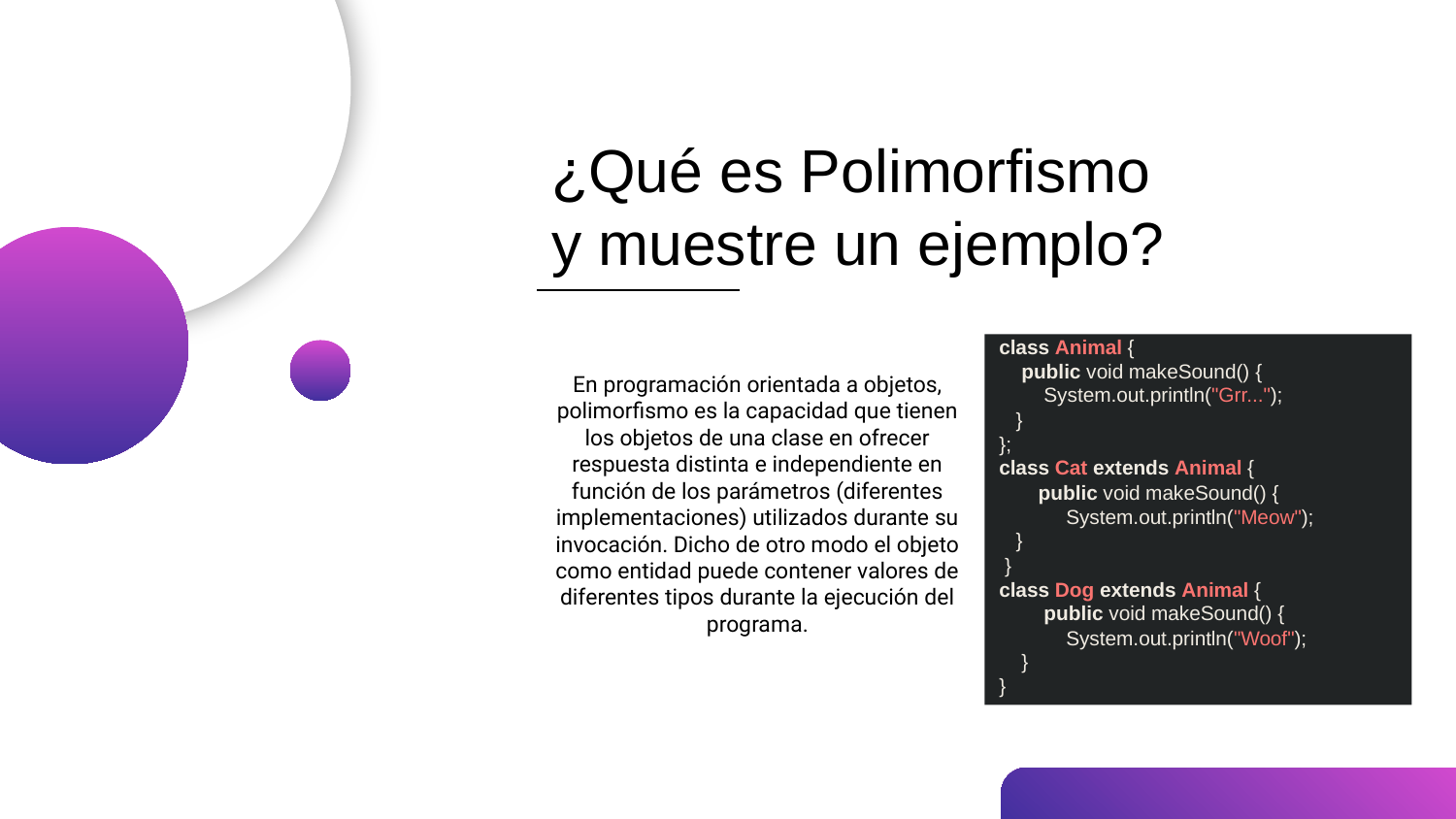

# ¿Qué es Polimorfismo y muestre un ejemplo?
class Animal {
    public void makeSound() {
        System.out.println("Grr...");
   }
};
class Cat extends Animal {
       public void makeSound() {
            System.out.println("Meow");
   }
 }
class Dog extends Animal {
        public void makeSound() {
            System.out.println("Woof");
    }
}

En programación orientada a objetos, polimorfismo es la capacidad que tienen los objetos de una clase en ofrecer respuesta distinta e independiente en función de los parámetros (diferentes implementaciones) utilizados durante su invocación. Dicho de otro modo el objeto como entidad puede contener valores de diferentes tipos durante la ejecución del programa.